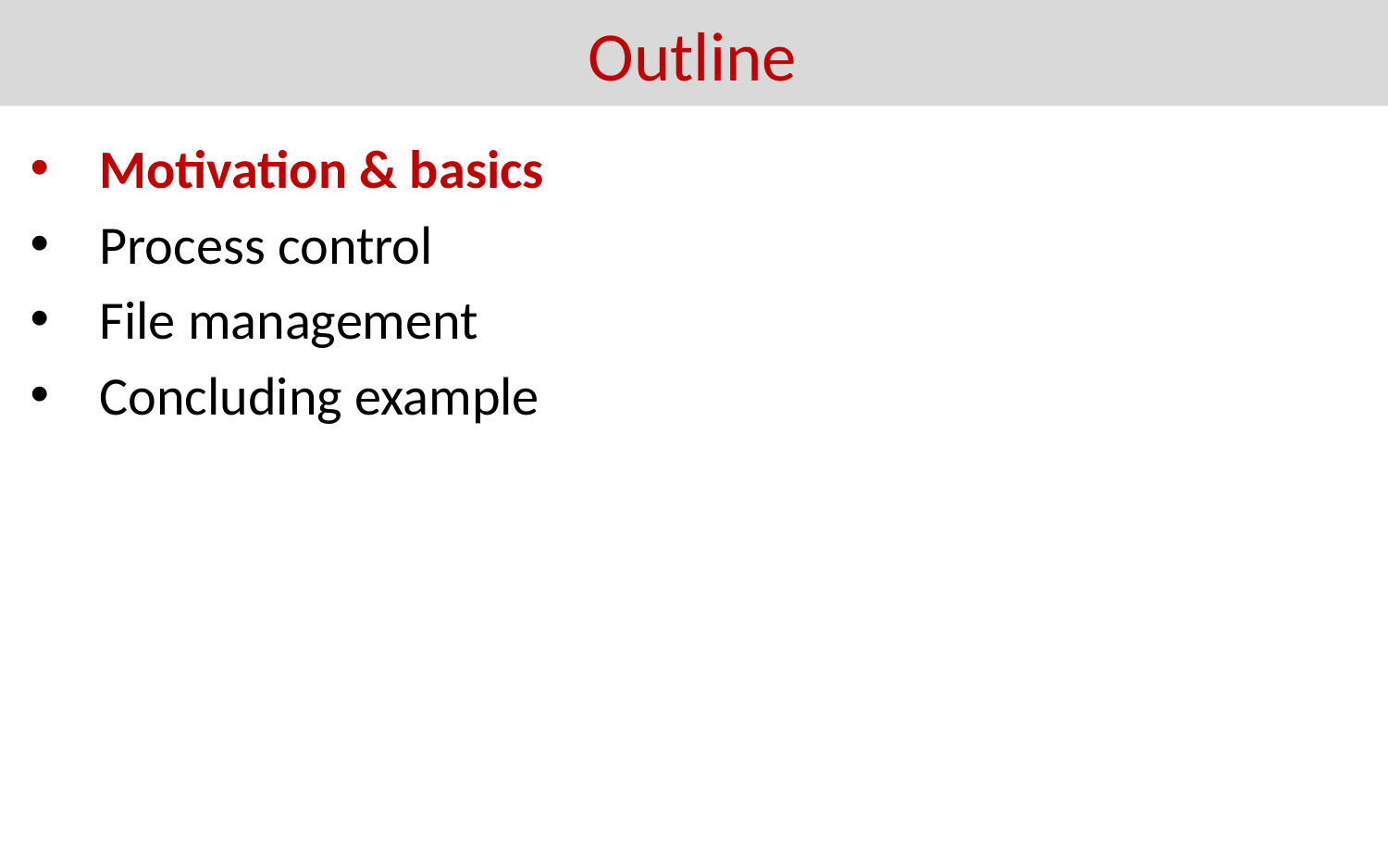

# Outline
Motivation & basics
Process control
File management
Concluding example